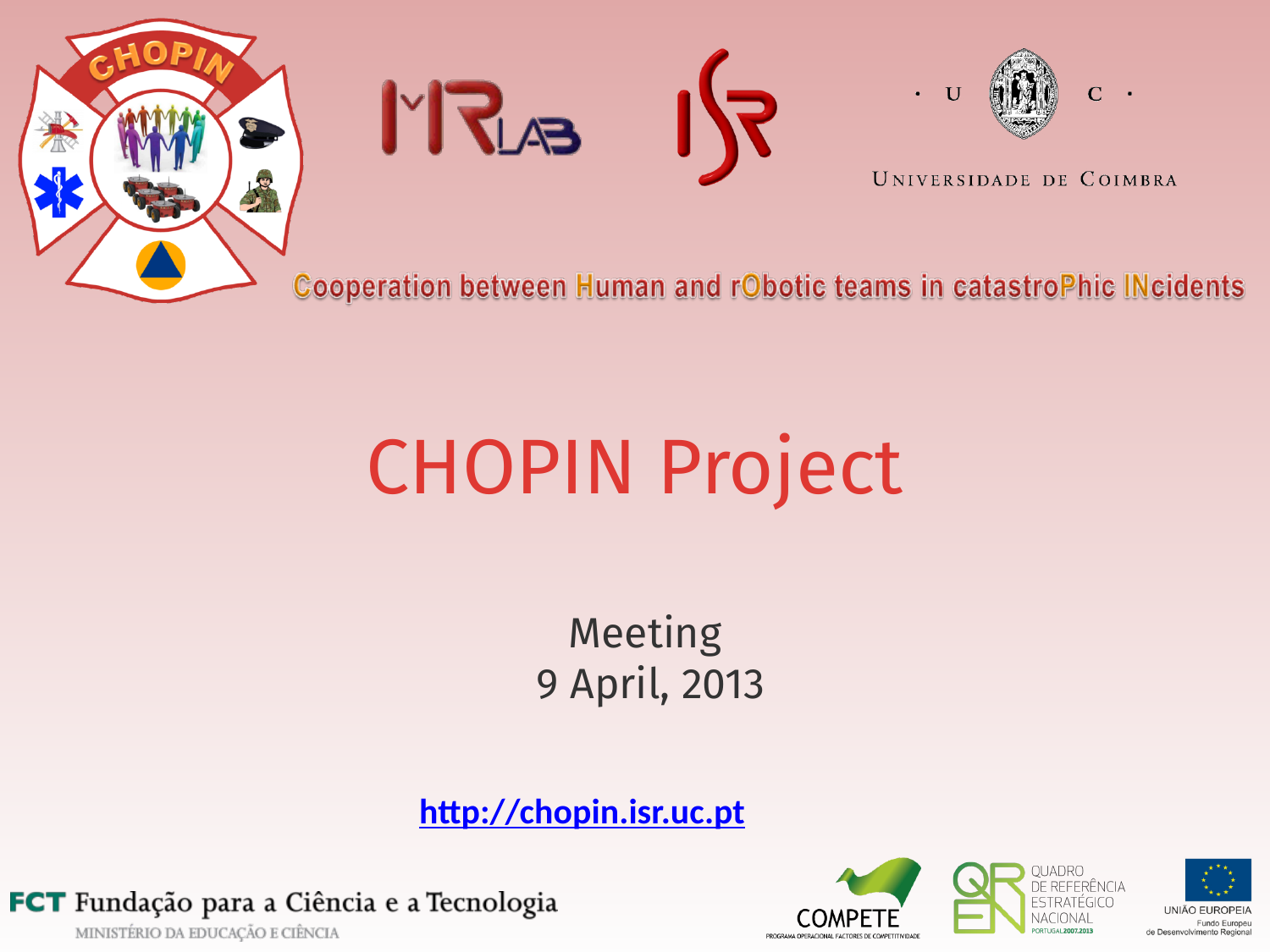

CHOPIN Project
Meeting
9 April, 2013
http://chopin.isr.uc.pt